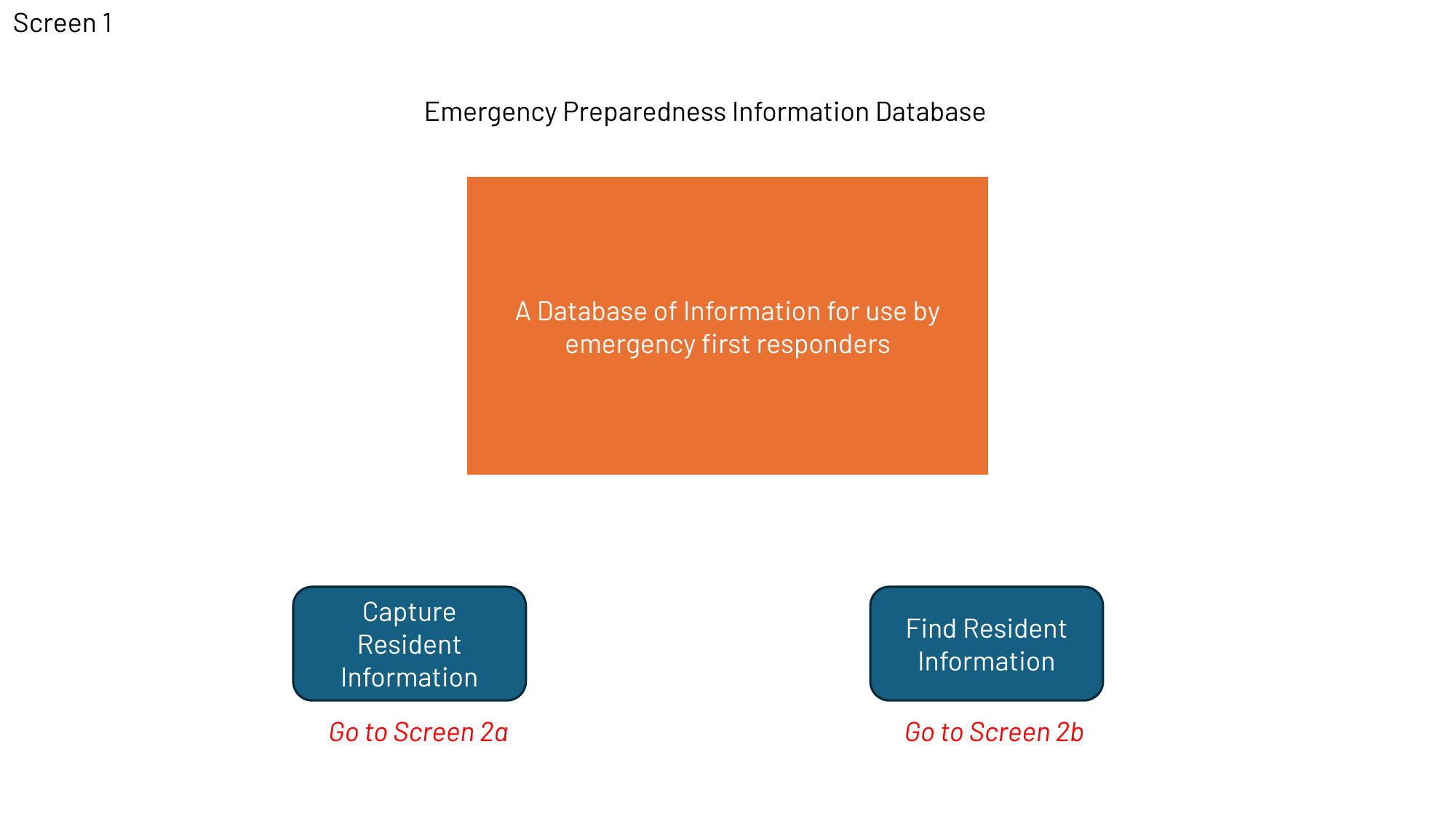

Screen 1
Emergency Preparedness Information Database
A Database of Information for use by emergency first responders
Capture Resident Information
Find Resident Information
Go to Screen 2a
Go to Screen 2b